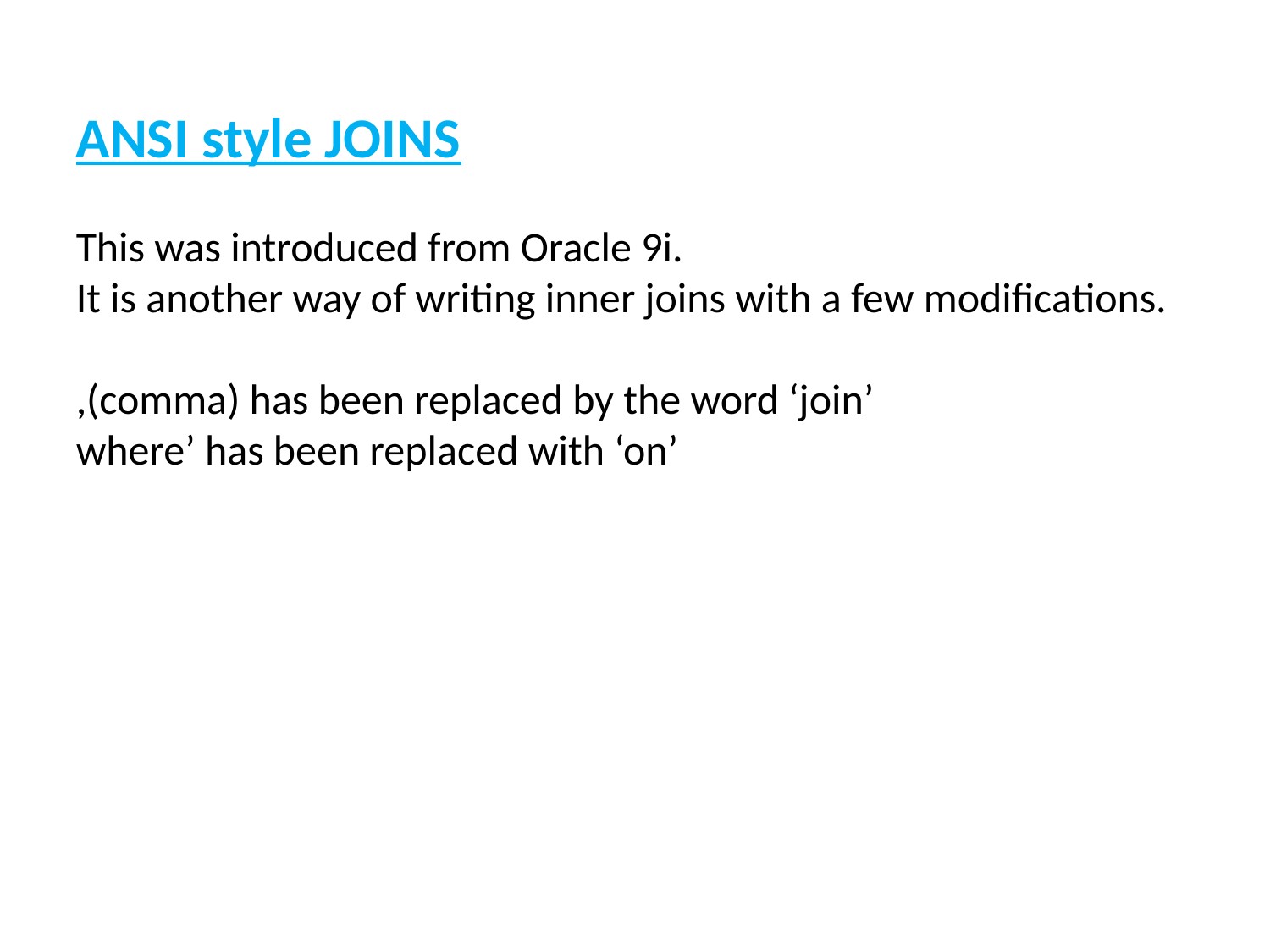

ANSI style JOINS

This was introduced from Oracle 9i.
It is another way of writing inner joins with a few modifications.

,(comma) has been replaced by the word ‘join’
where’ has been replaced with ‘on’